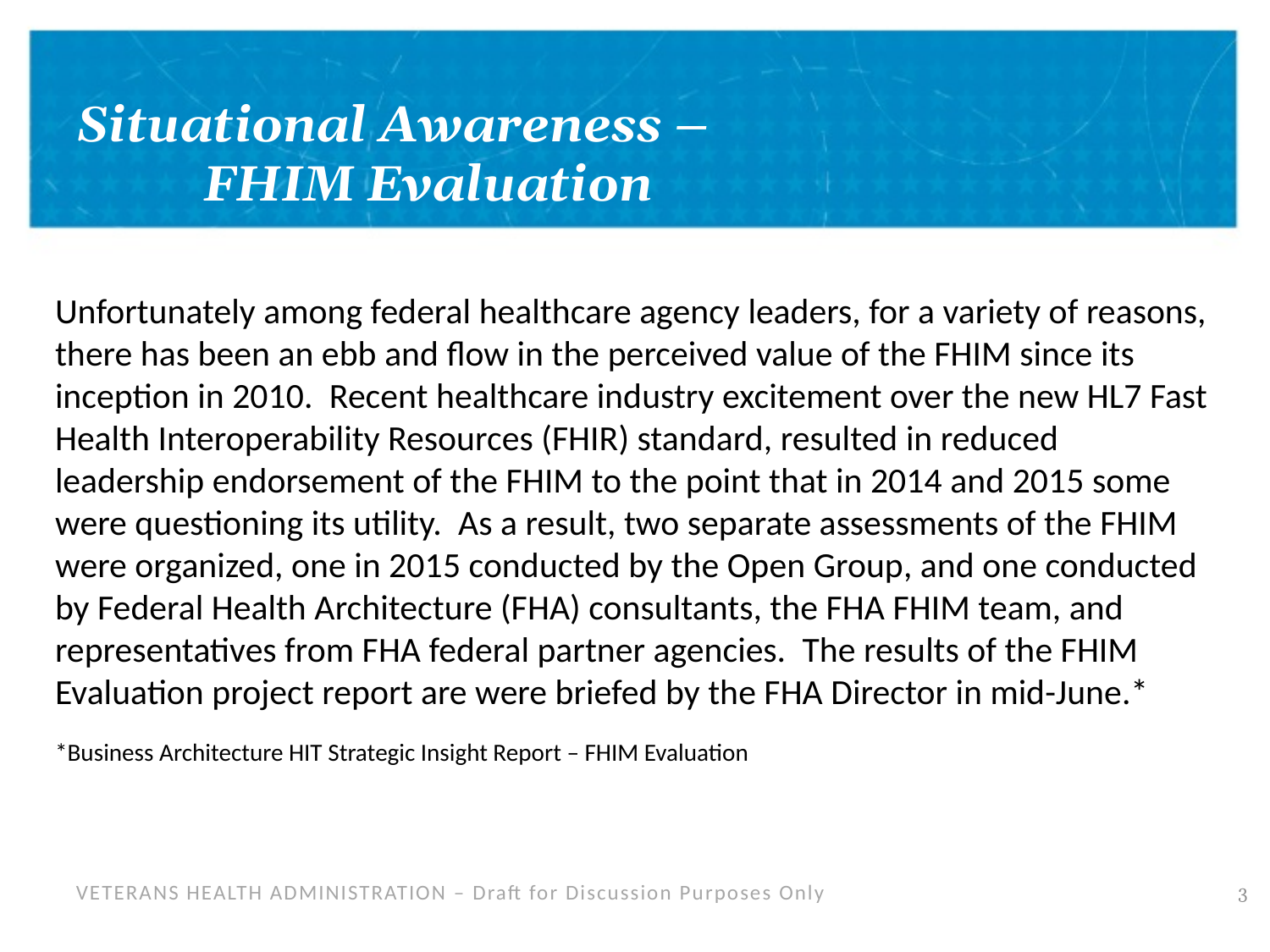

# Situational Awareness – FHIM Evaluation
Unfortunately among federal healthcare agency leaders, for a variety of reasons, there has been an ebb and flow in the perceived value of the FHIM since its inception in 2010.  Recent healthcare industry excitement over the new HL7 Fast Health Interoperability Resources (FHIR) standard, resulted in reduced leadership endorsement of the FHIM to the point that in 2014 and 2015 some were questioning its utility.  As a result, two separate assessments of the FHIM were organized, one in 2015 conducted by the Open Group, and one conducted by Federal Health Architecture (FHA) consultants, the FHA FHIM team, and representatives from FHA federal partner agencies.  The results of the FHIM Evaluation project report are were briefed by the FHA Director in mid-June.*

*Business Architecture HIT Strategic Insight Report – FHIM Evaluation

3